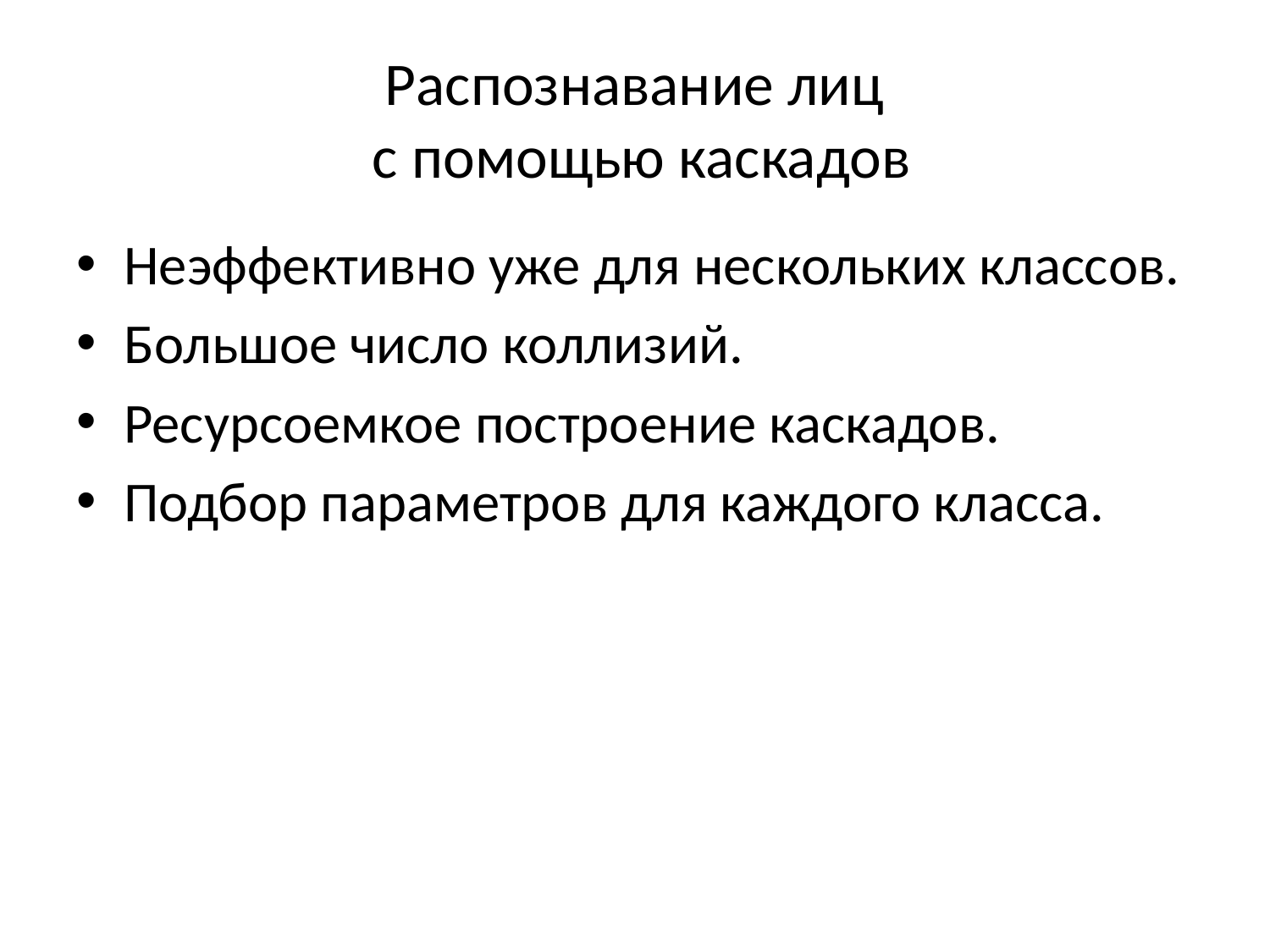

# Распознавание лиц с помощью каскадов
Неэффективно уже для нескольких классов.
Большое число коллизий.
Ресурсоемкое построение каскадов.
Подбор параметров для каждого класса.